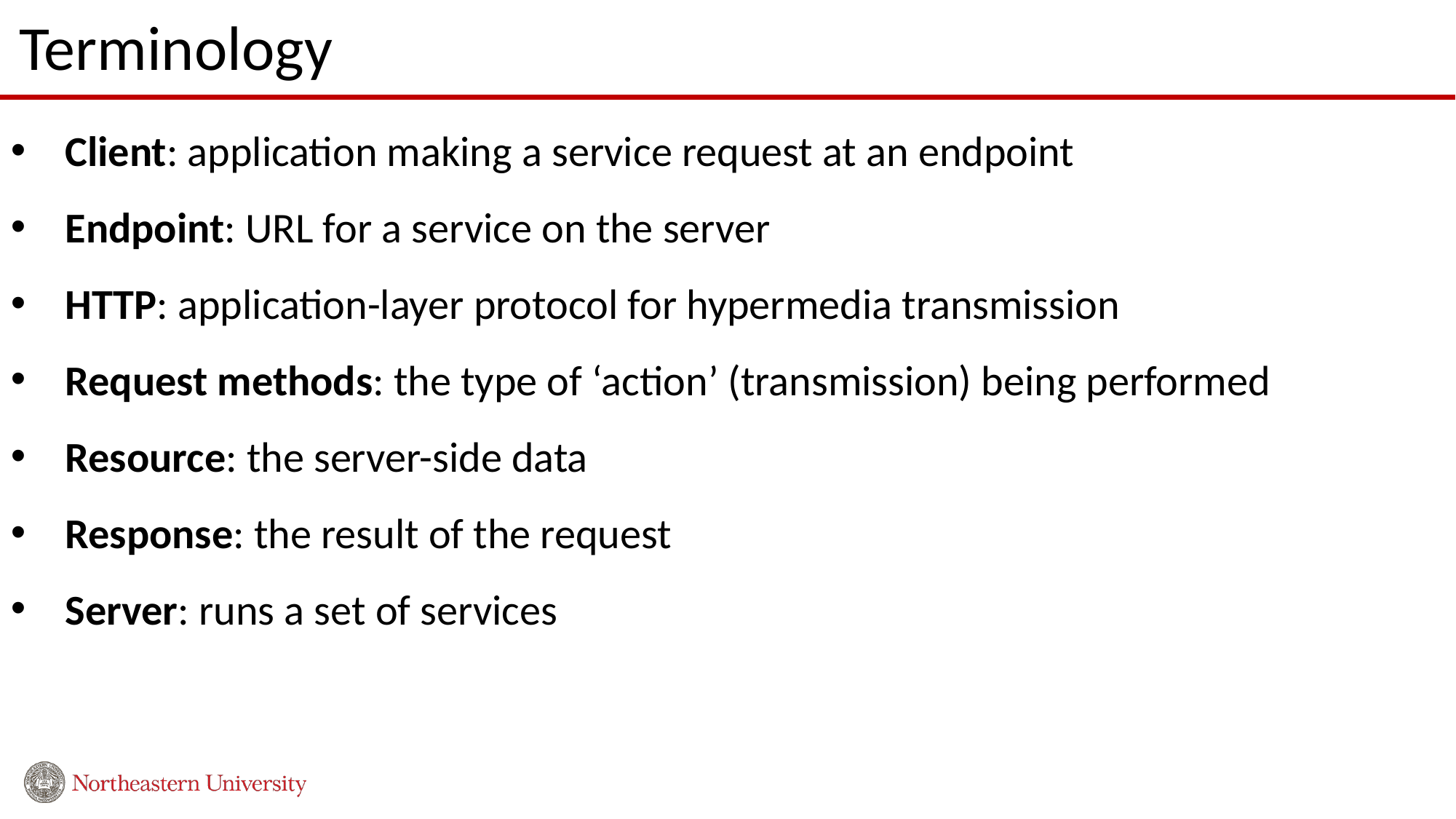

# Terminology
Client: application making a service request at an endpoint
Endpoint: URL for a service on the server
HTTP: application-layer protocol for hypermedia transmission
Request methods: the type of ‘action’ (transmission) being performed
Resource: the server-side data
Response: the result of the request
Server: runs a set of services